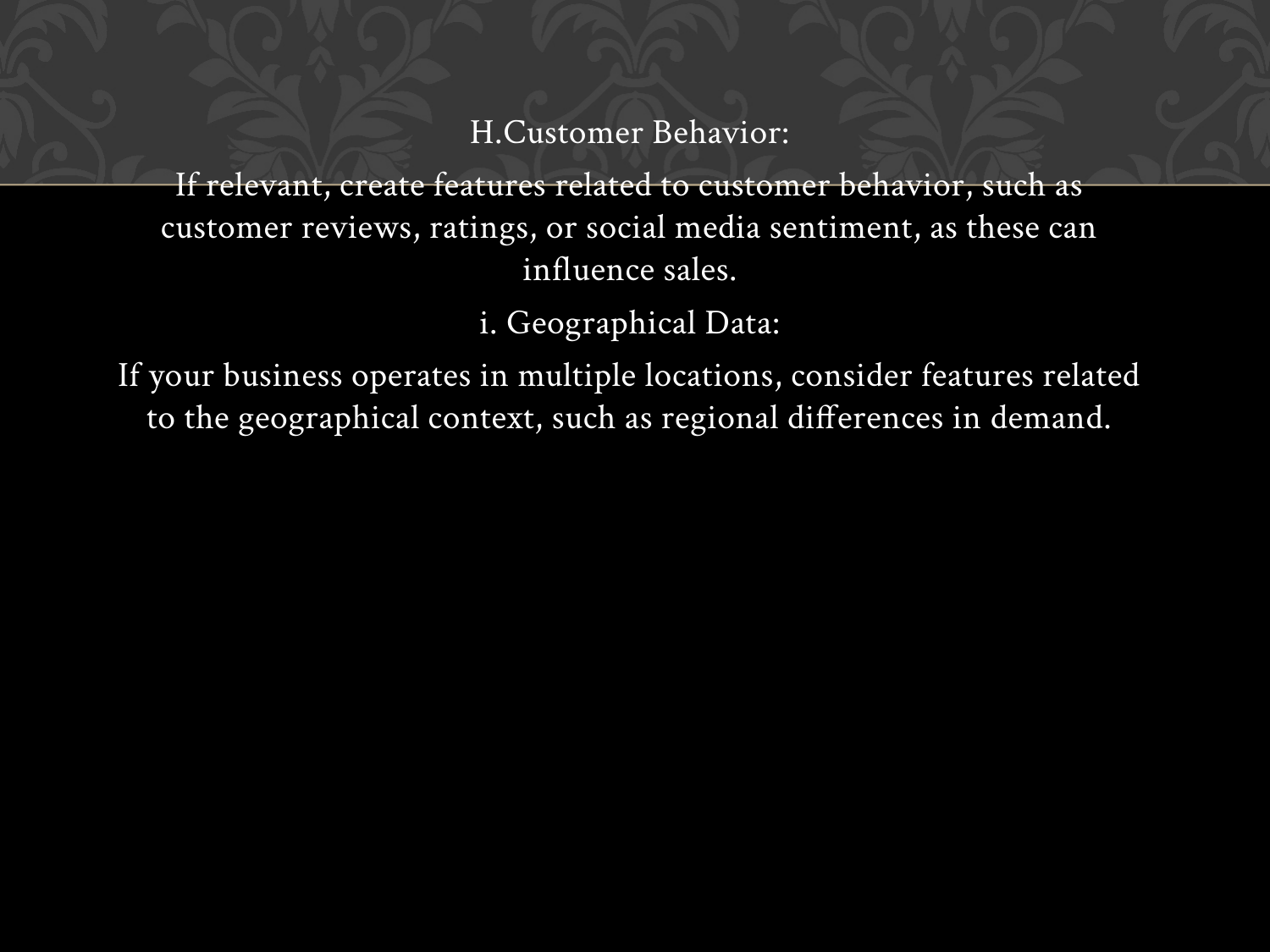

H.Customer Behavior:
If relevant, create features related to customer behavior, such as customer reviews, ratings, or social media sentiment, as these can influence sales.
i. Geographical Data:
If your business operates in multiple locations, consider features related to the geographical context, such as regional differences in demand.

#